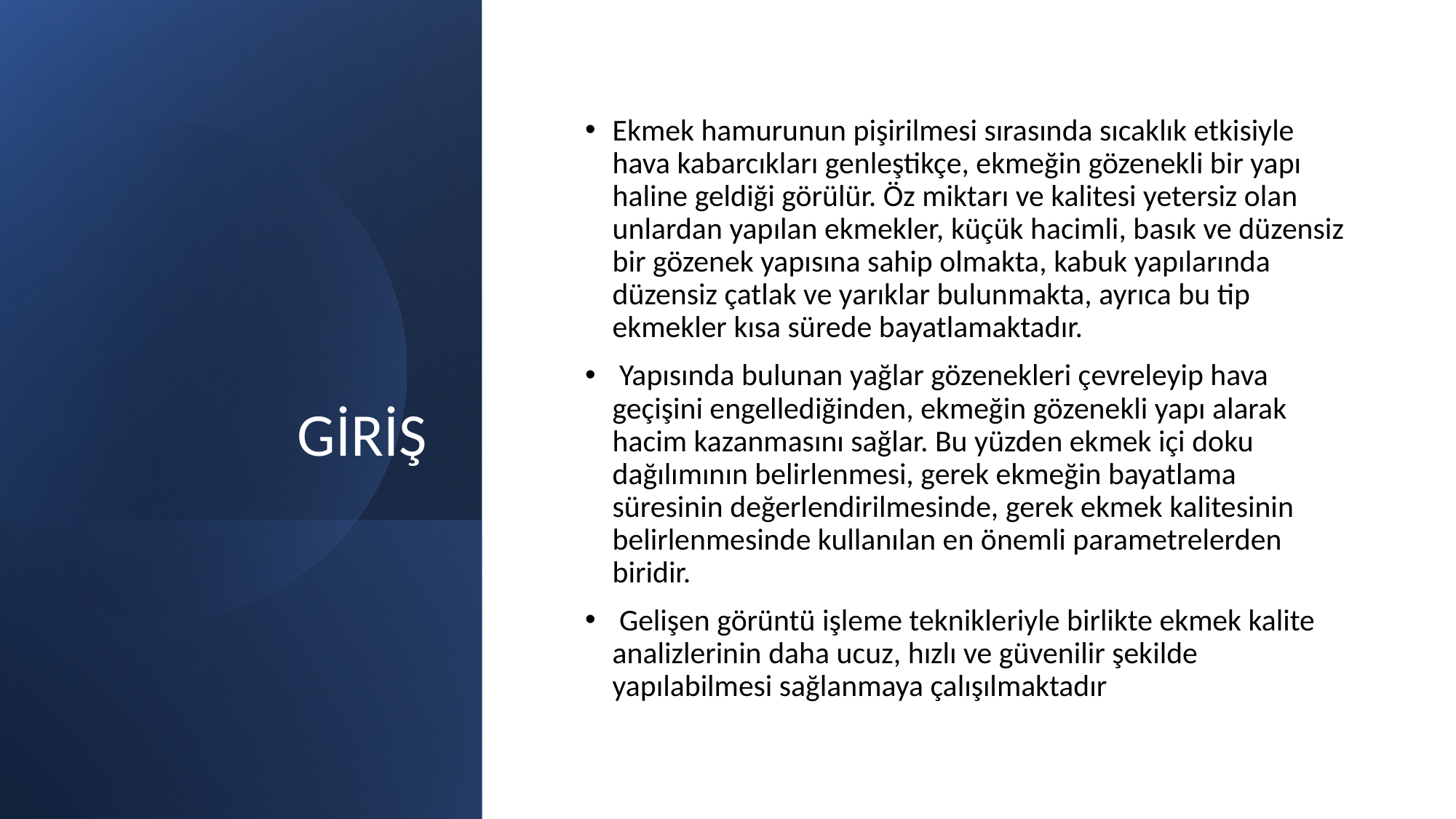

# GİRİŞ
Ekmek hamurunun pişirilmesi sırasında sıcaklık etkisiyle hava kabarcıkları genleştikçe, ekmeğin gözenekli bir yapı haline geldiği görülür. Öz miktarı ve kalitesi yetersiz olan unlardan yapılan ekmekler, küçük hacimli, basık ve düzensiz bir gözenek yapısına sahip olmakta, kabuk yapılarında düzensiz çatlak ve yarıklar bulunmakta, ayrıca bu tip ekmekler kısa sürede bayatlamaktadır.
 Yapısında bulunan yağlar gözenekleri çevreleyip hava geçişini engellediğinden, ekmeğin gözenekli yapı alarak hacim kazanmasını sağlar. Bu yüzden ekmek içi doku dağılımının belirlenmesi, gerek ekmeğin bayatlama süresinin değerlendirilmesinde, gerek ekmek kalitesinin belirlenmesinde kullanılan en önemli parametrelerden biridir.
 Gelişen görüntü işleme teknikleriyle birlikte ekmek kalite analizlerinin daha ucuz, hızlı ve güvenilir şekilde yapılabilmesi sağlanmaya çalışılmaktadır